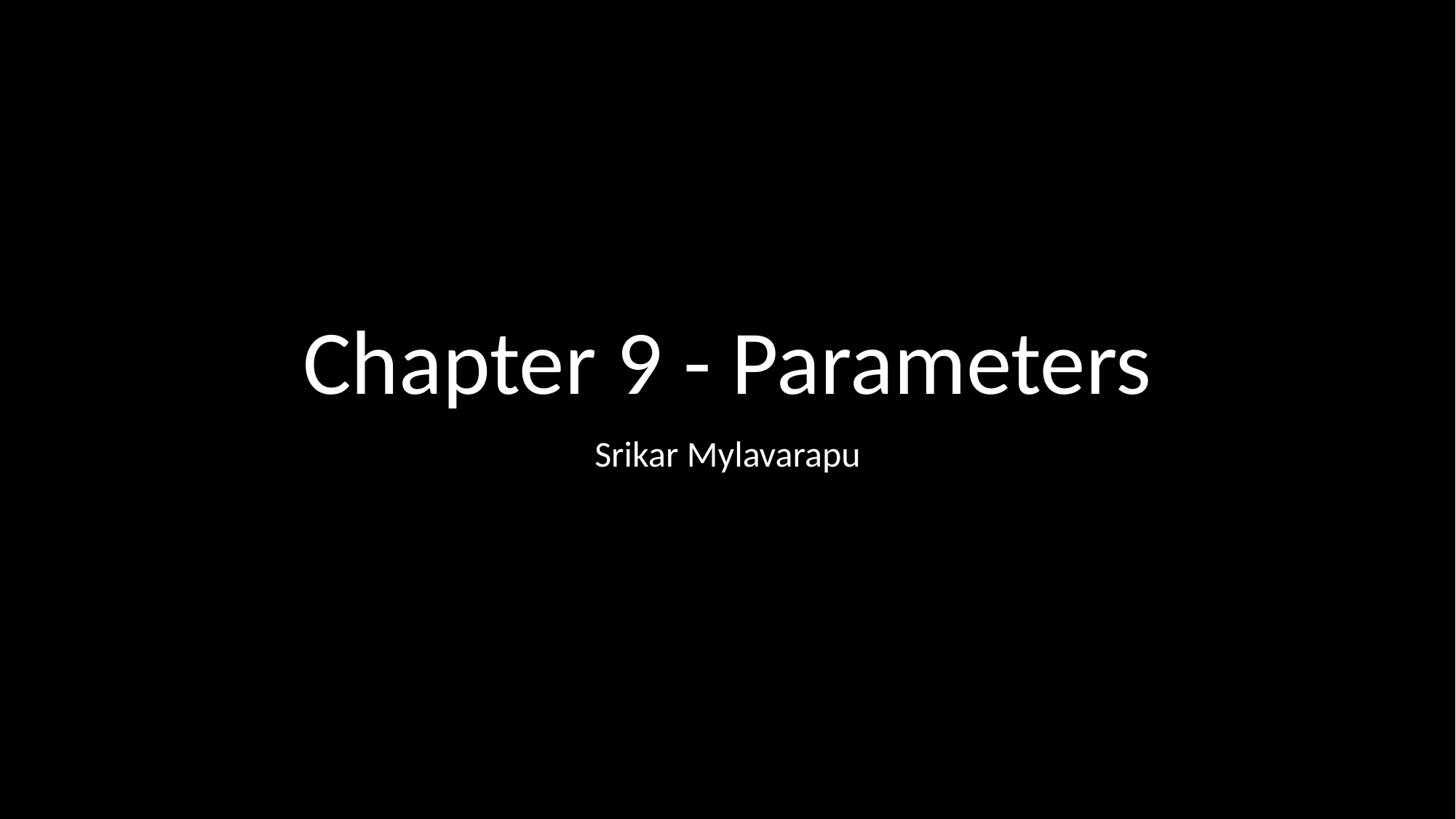

# Chapter 9 - Parameters
Srikar Mylavarapu